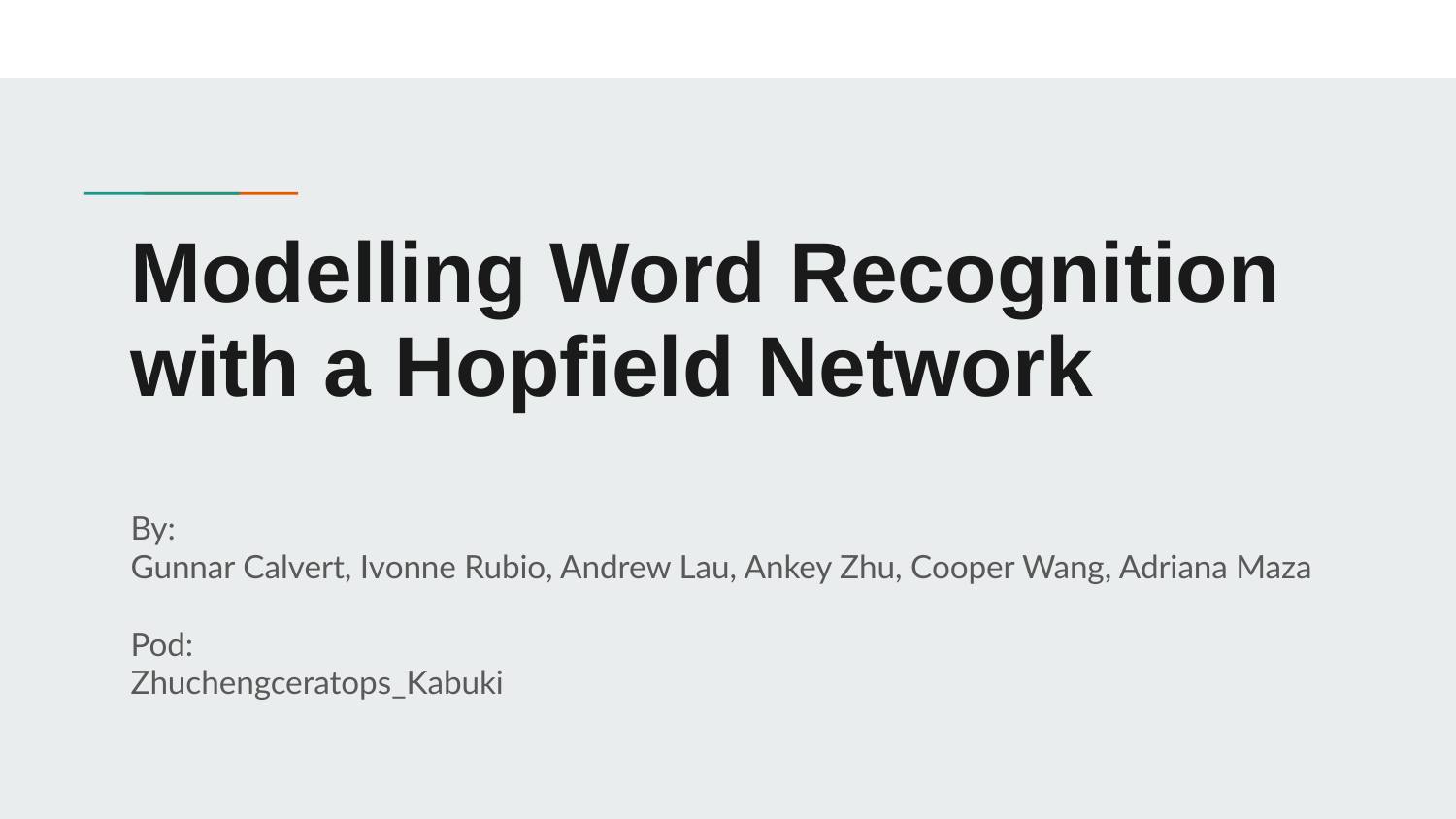

# Modelling Word Recognition with a Hopfield Network
By:
Gunnar Calvert, Ivonne Rubio, Andrew Lau, Ankey Zhu, Cooper Wang, Adriana Maza

Pod:
Zhuchengceratops_Kabuki